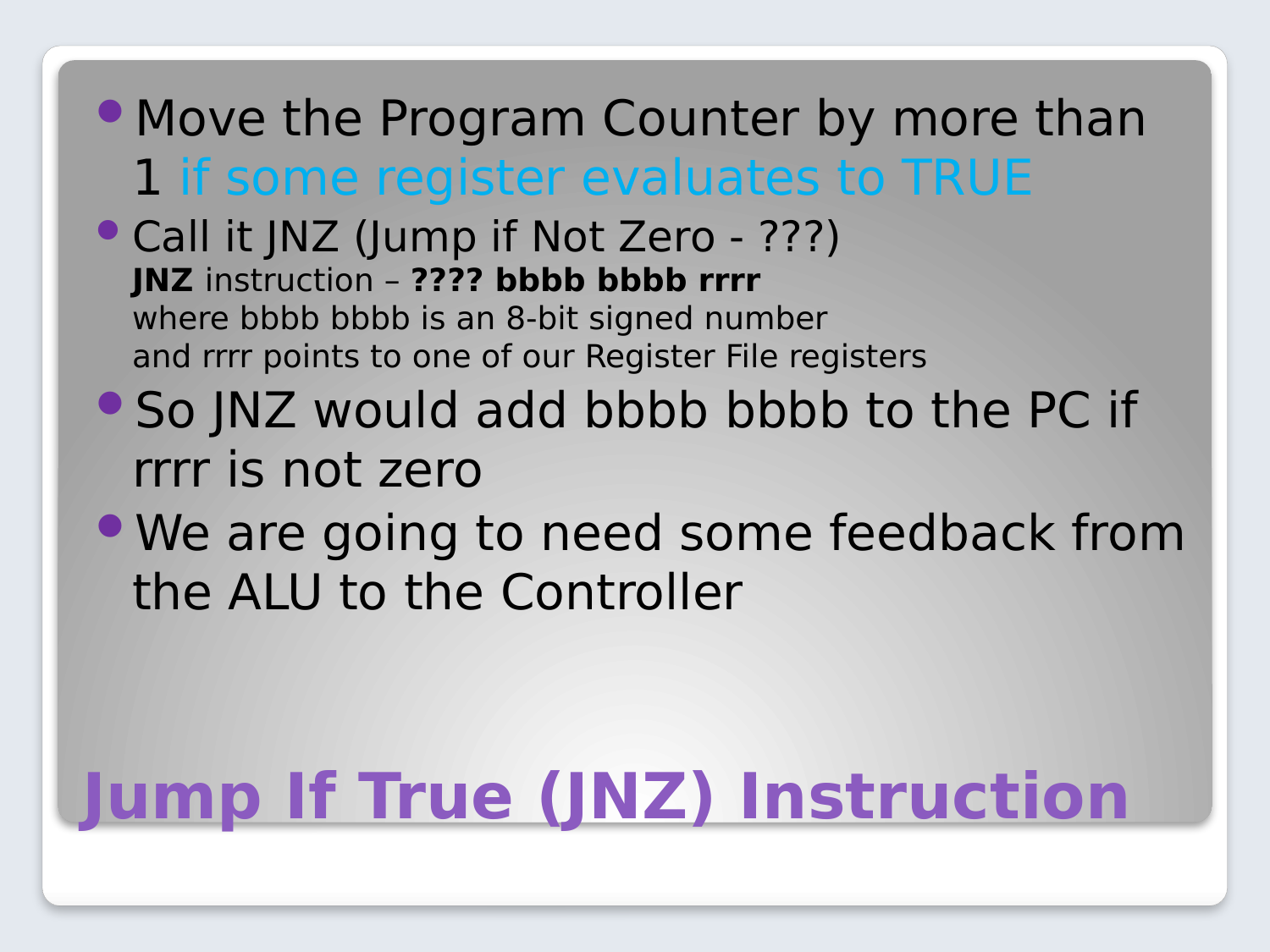

Move the Program Counter by more than 1 if some register evaluates to TRUE
Call it JNZ (Jump if Not Zero - ???)
JNZ instruction – ???? bbbb bbbb rrrr
where bbbb bbbb is an 8-bit signed number
and rrrr points to one of our Register File registers
So JNZ would add bbbb bbbb to the PC if rrrr is not zero
We are going to need some feedback from the ALU to the Controller

# Jump If True (JNZ) Instruction